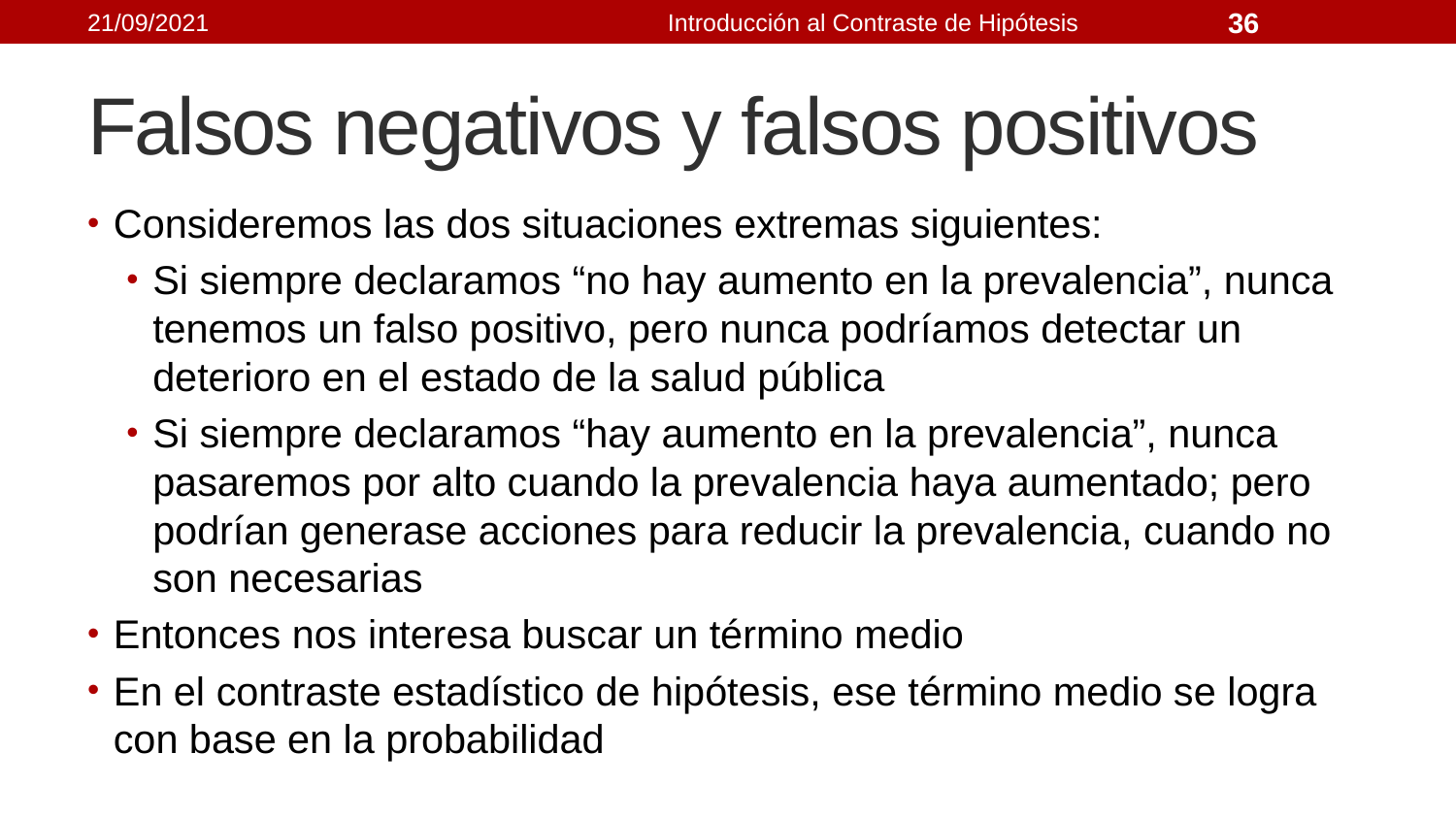

21/09/2021
Introducción al Contraste de Hipótesis
36
# Falsos negativos y falsos positivos
Consideremos las dos situaciones extremas siguientes:
Si siempre declaramos “no hay aumento en la prevalencia”, nunca tenemos un falso positivo, pero nunca podríamos detectar un deterioro en el estado de la salud pública
Si siempre declaramos “hay aumento en la prevalencia”, nunca pasaremos por alto cuando la prevalencia haya aumentado; pero podrían generase acciones para reducir la prevalencia, cuando no son necesarias
Entonces nos interesa buscar un término medio
En el contraste estadístico de hipótesis, ese término medio se logra con base en la probabilidad